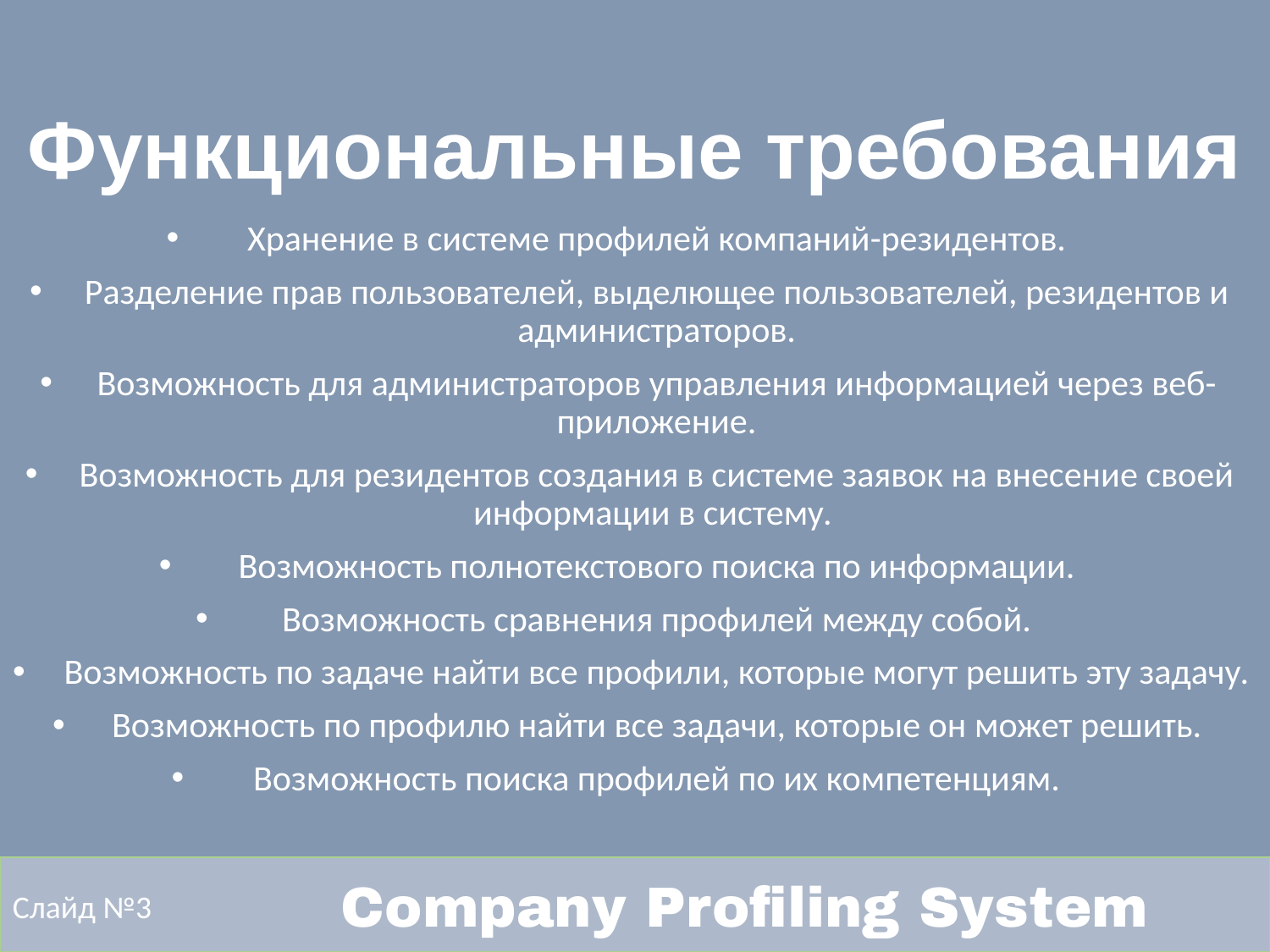

# Функциональные требования
Хранение в системе профилей компаний-резидентов.
Разделение прав пользователей, выделющее пользователей, резидентов и администраторов.
Возможность для администраторов управления информацией через веб-приложение.
Возможность для резидентов создания в системе заявок на внесение своей информации в систему.
Возможность полнотекстового поиска по информации.
Возможность сравнения профилей между собой.
Возможность по задаче найти все профили, которые могут решить эту задачу.
Возможность по профилю найти все задачи, которые он может решить.
Возможность поиска профилей по их компетенциям.
Слайд №3